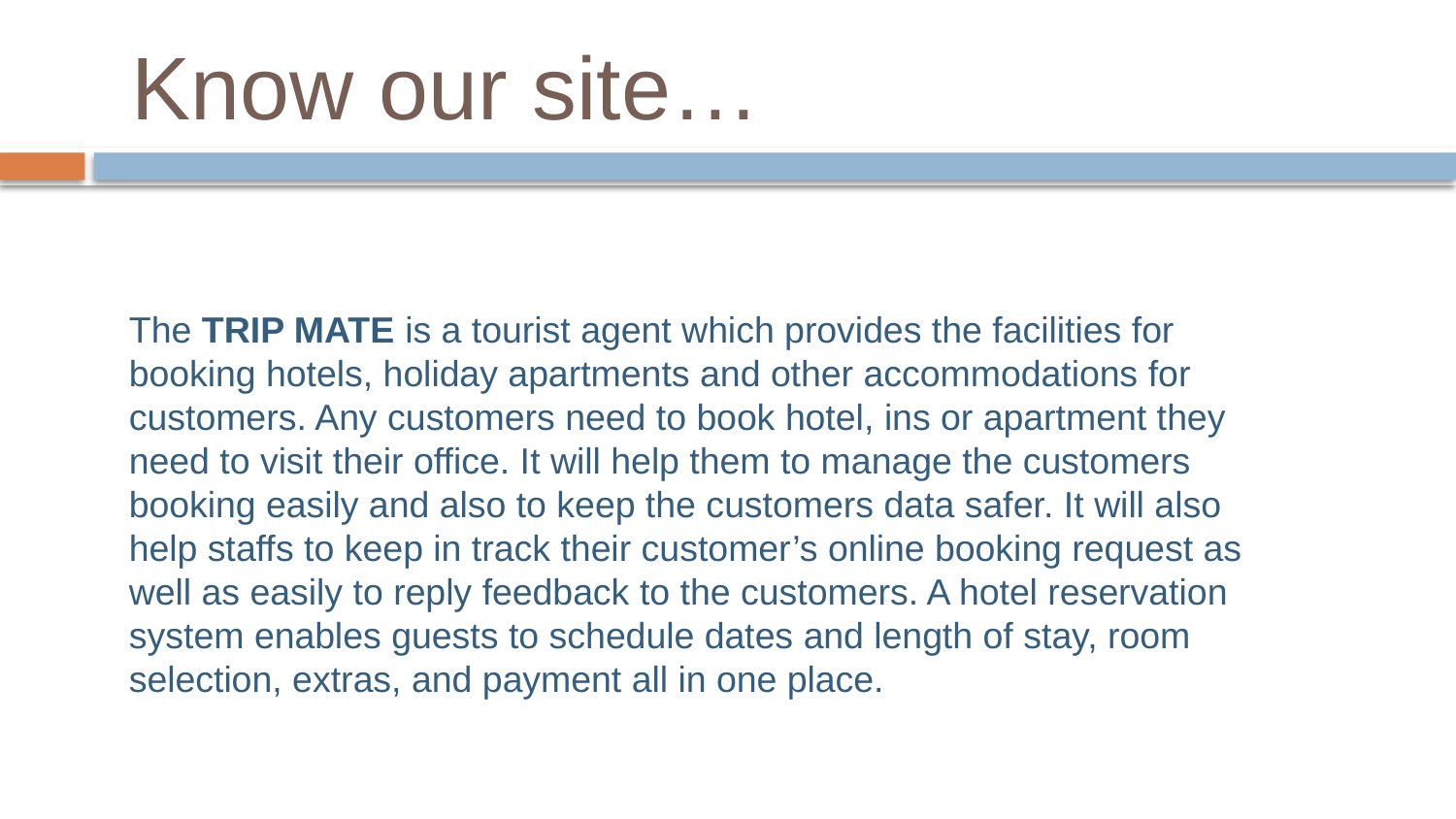

# Know our site…
The TRIP MATE is a tourist agent which provides the facilities for booking hotels, holiday apartments and other accommodations for customers. Any customers need to book hotel, ins or apartment they need to visit their office. It will help them to manage the customers booking easily and also to keep the customers data safer. It will also help staffs to keep in track their customer’s online booking request as well as easily to reply feedback to the customers. A hotel reservation system enables guests to schedule dates and length of stay, room selection, extras, and payment all in one place.